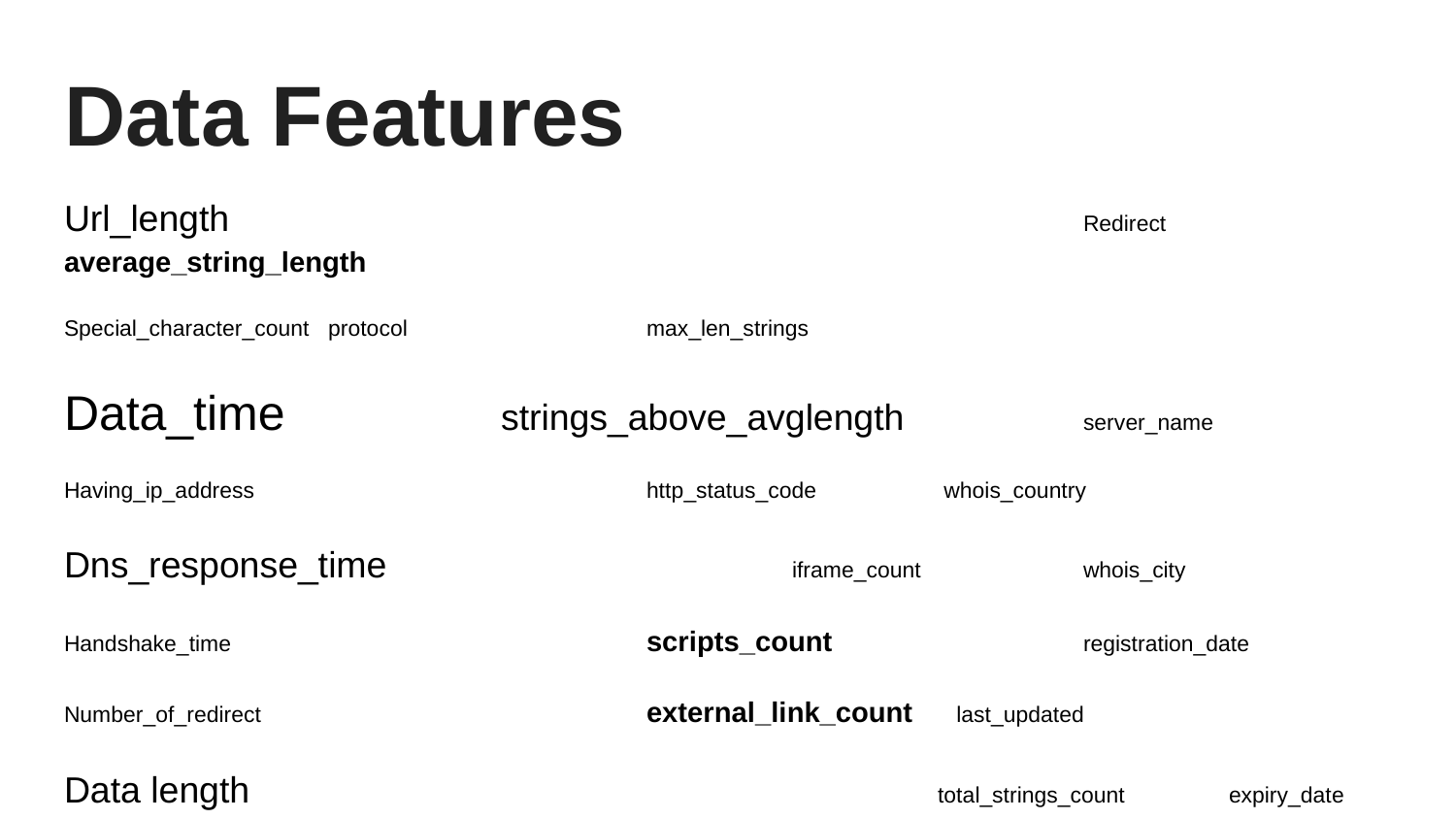

# Data Features
Url_length						Redirect	average_string_length
Special_character_count   protocol		max_len_strings
Data_time		strings_above_avglength		server_name
Having_ip_address			http_status_code	 whois_country
Dns_response_time			iframe_count		whois_city
Handshake_time			scripts_count		registration_date
Number_of_redirect			external_link_count	   last_updated
Data length					total_strings_count	expiry_date